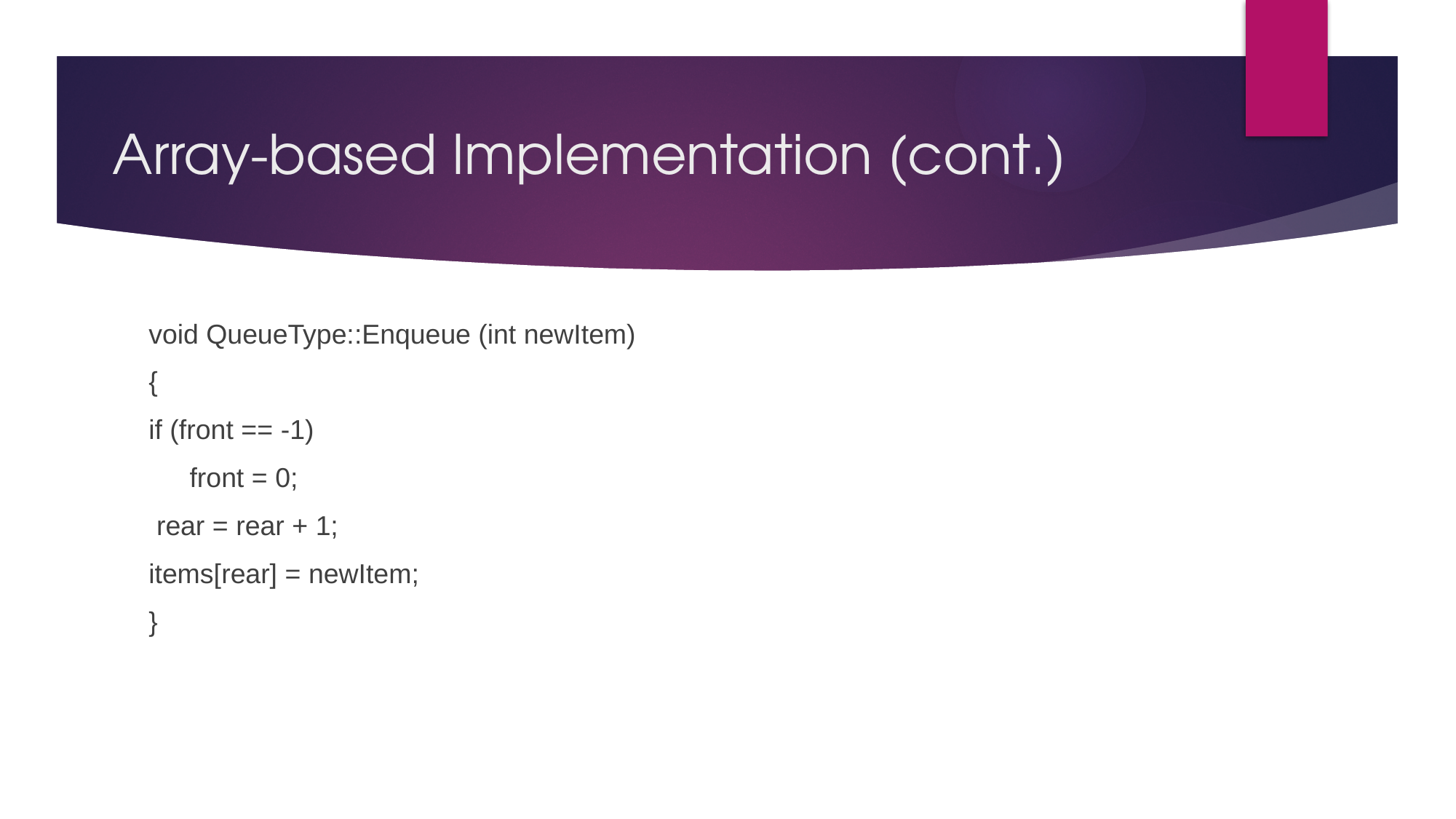

# Array-based Implementation (cont.)
void QueueType::Enqueue (int newItem)
{
if (front == -1)
	front = 0;
 rear = rear + 1;
items[rear] = newItem;
}